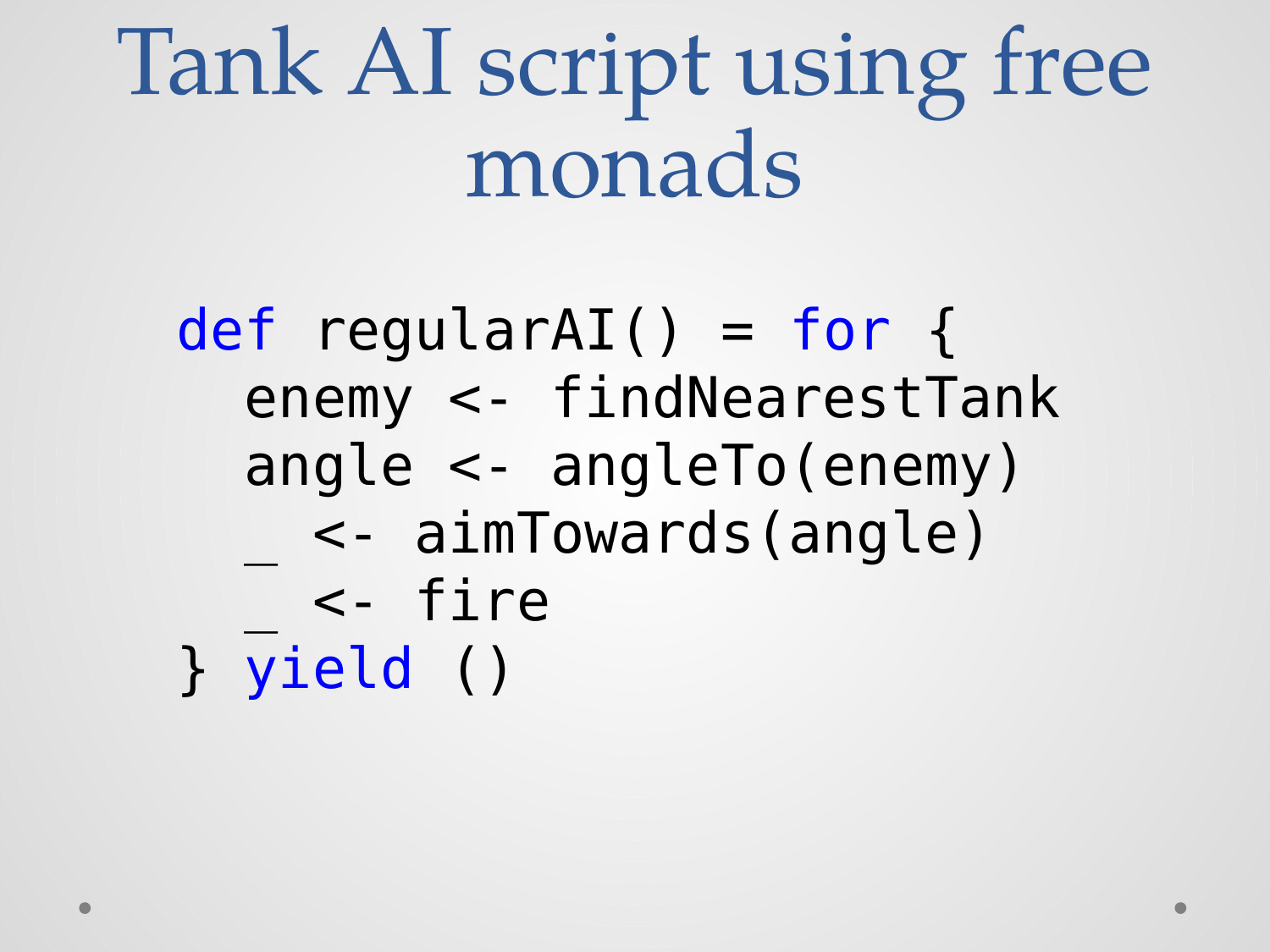

# Tank AI script using free monads
def regularAI() = for {
  enemy <- findNearestTank
  angle <- angleTo(enemy)
  _ <- aimTowards(angle)
  _ <- fire
} yield ()